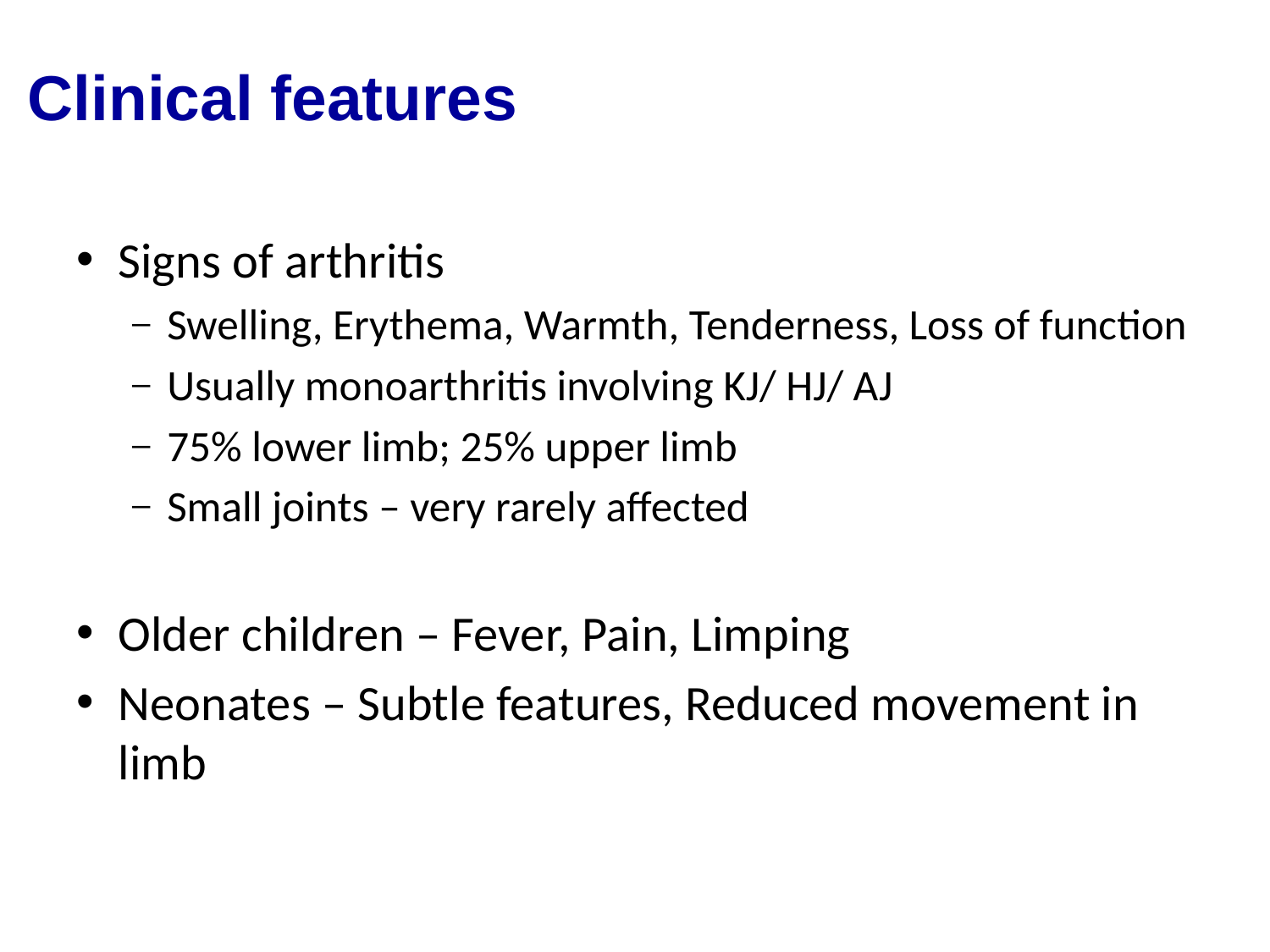

# Clinical features
Signs of arthritis
Swelling, Erythema, Warmth, Tenderness, Loss of function
Usually monoarthritis involving KJ/ HJ/ AJ
75% lower limb; 25% upper limb
Small joints – very rarely affected

Older children – Fever, Pain, Limping
Neonates – Subtle features, Reduced movement in limb